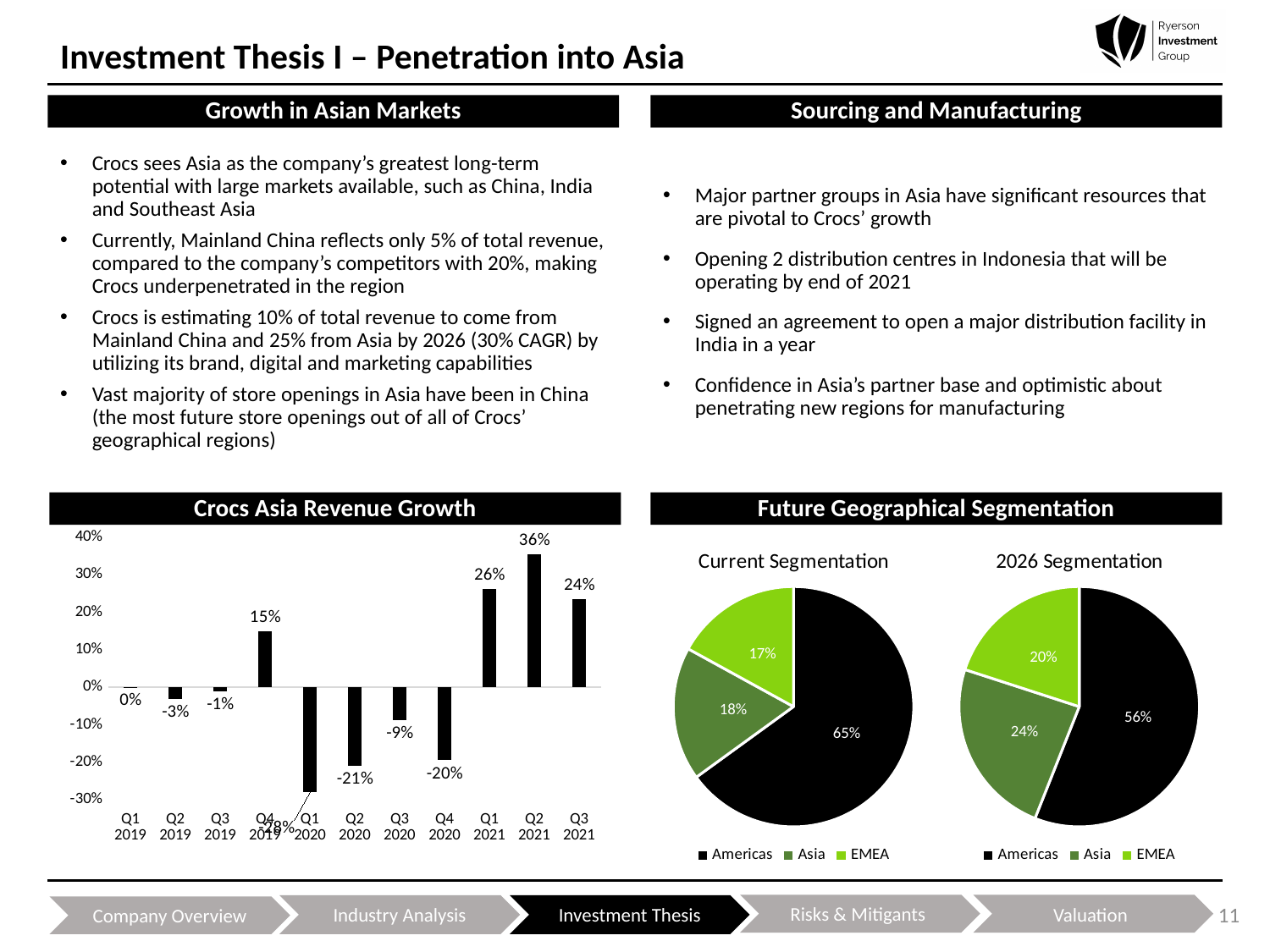

# Investment Thesis I – Penetration into Asia
Growth in Asian Markets
Sourcing and Manufacturing
Crocs sees Asia as the company’s greatest long-term potential with large markets available, such as China, India and Southeast Asia
Currently, Mainland China reflects only 5% of total revenue, compared to the company’s competitors with 20%, making Crocs underpenetrated in the region
Crocs is estimating 10% of total revenue to come from Mainland China and 25% from Asia by 2026 (30% CAGR) by utilizing its brand, digital and marketing capabilities
Vast majority of store openings in Asia have been in China (the most future store openings out of all of Crocs’ geographical regions)
Major partner groups in Asia have significant resources that are pivotal to Crocs’ growth
Opening 2 distribution centres in Indonesia that will be operating by end of 2021
Signed an agreement to open a major distribution facility in India in a year
Confidence in Asia’s partner base and optimistic about penetrating new regions for manufacturing
Crocs Asia Revenue Growth
Future Geographical Segmentation

### Chart

| Category |  |
|---|---|
| Q1 2019 | -0.001 |
| Q2 2019 | -0.032 |
| Q3 2019 | -0.012 |
| Q4 2019 | 0.1500723821778993 |
| Q1 2020 | -0.281 |
| Q2 2020 | -0.21 |
| Q3 2020 | -0.088 |
| Q4 2020 | -0.195 |
| Q1 2021 | 0.262 |
| Q2 2021 | 0.355 |
| Q3 2021 | 0.235 |

### Chart: Current Segmentation

| Category |  |
|---|---|
| Americas | 0.65 |
| Asia | 0.18 |
| EMEA | 0.17 |

### Chart: 2026 Segmentation

| Category |  |
|---|---|
| Americas | 0.56 |
| Asia | 0.24 |
| EMEA | 0.2 |
Risks & Mitigants
Valuation
Industry Analysis
Investment Thesis
11
Company Overview